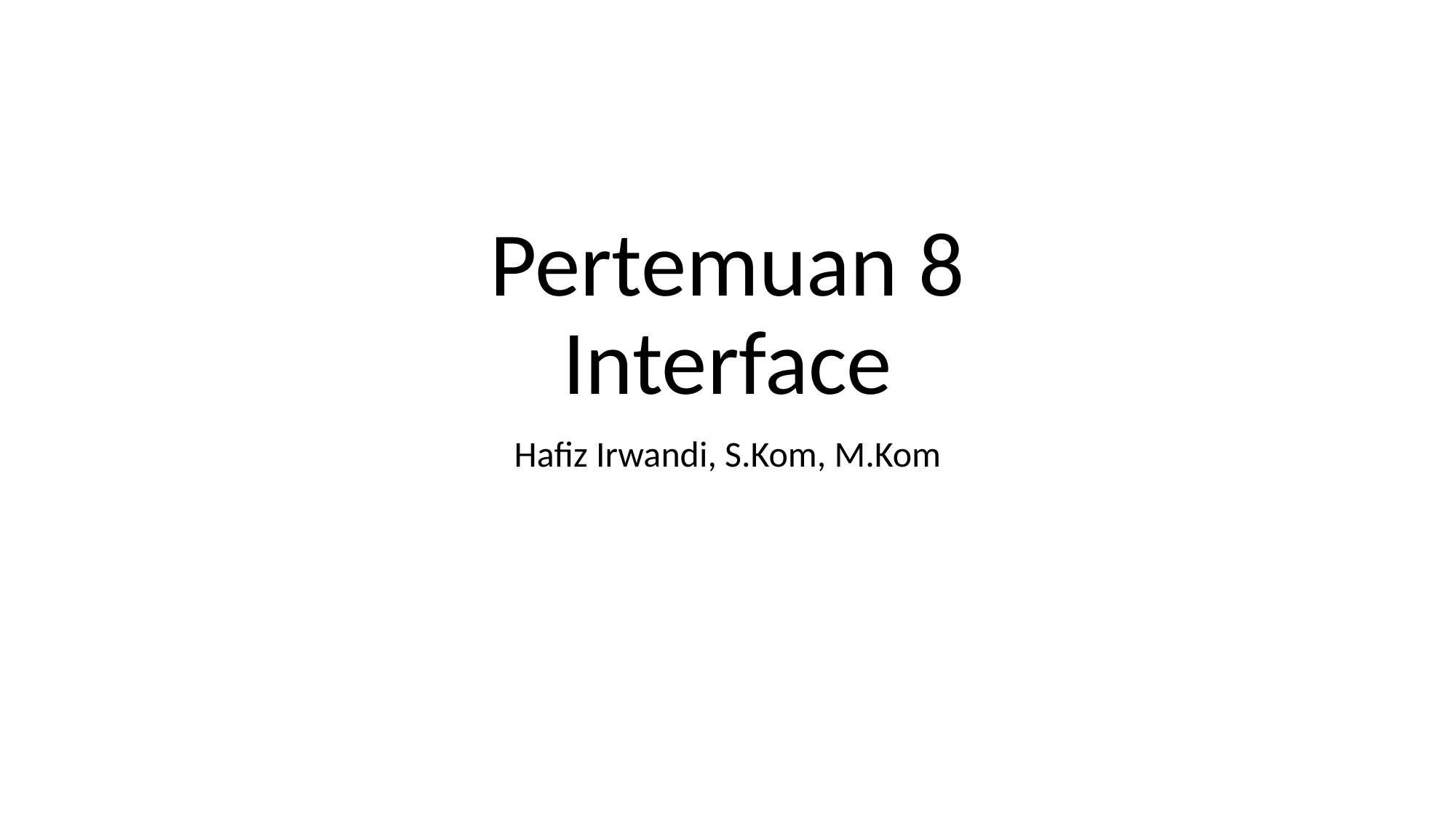

# Pertemuan 8 Interface
Hafiz Irwandi, S.Kom, M.Kom